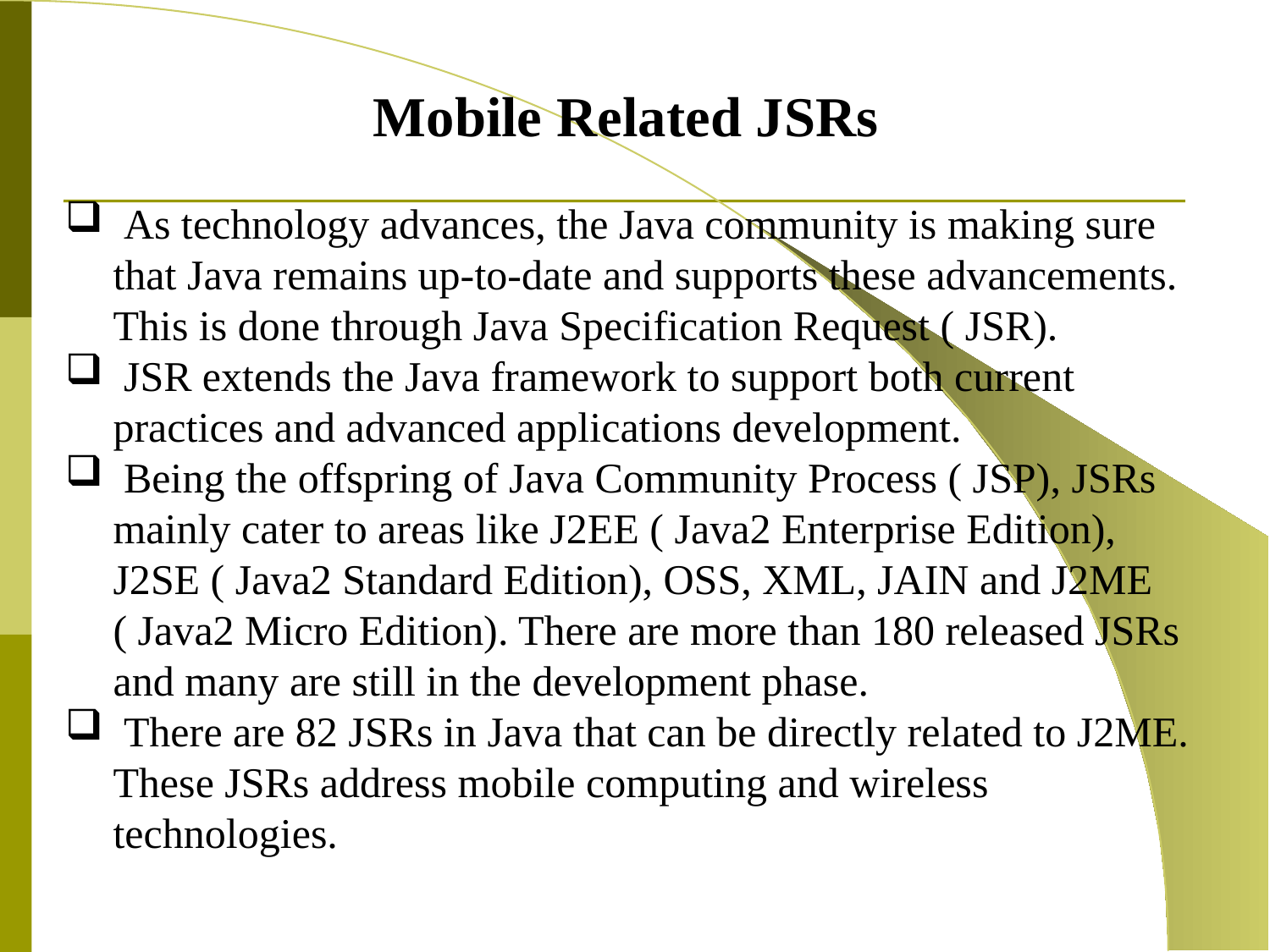

Mobile Related JSRs
 As technology advances, the Java community is making sure that Java remains up-to-date and supports these advancements. This is done through Java Specification Request ( JSR).
 JSR extends the Java framework to support both current practices and advanced applications development.
 Being the offspring of Java Community Process ( JSP), JSRs mainly cater to areas like J2EE ( Java2 Enterprise Edition), J2SE ( Java2 Standard Edition), OSS, XML, JAIN and J2ME ( Java2 Micro Edition). There are more than 180 released JSRs and many are still in the development phase.
 There are 82 JSRs in Java that can be directly related to J2ME. These JSRs address mobile computing and wireless technologies.